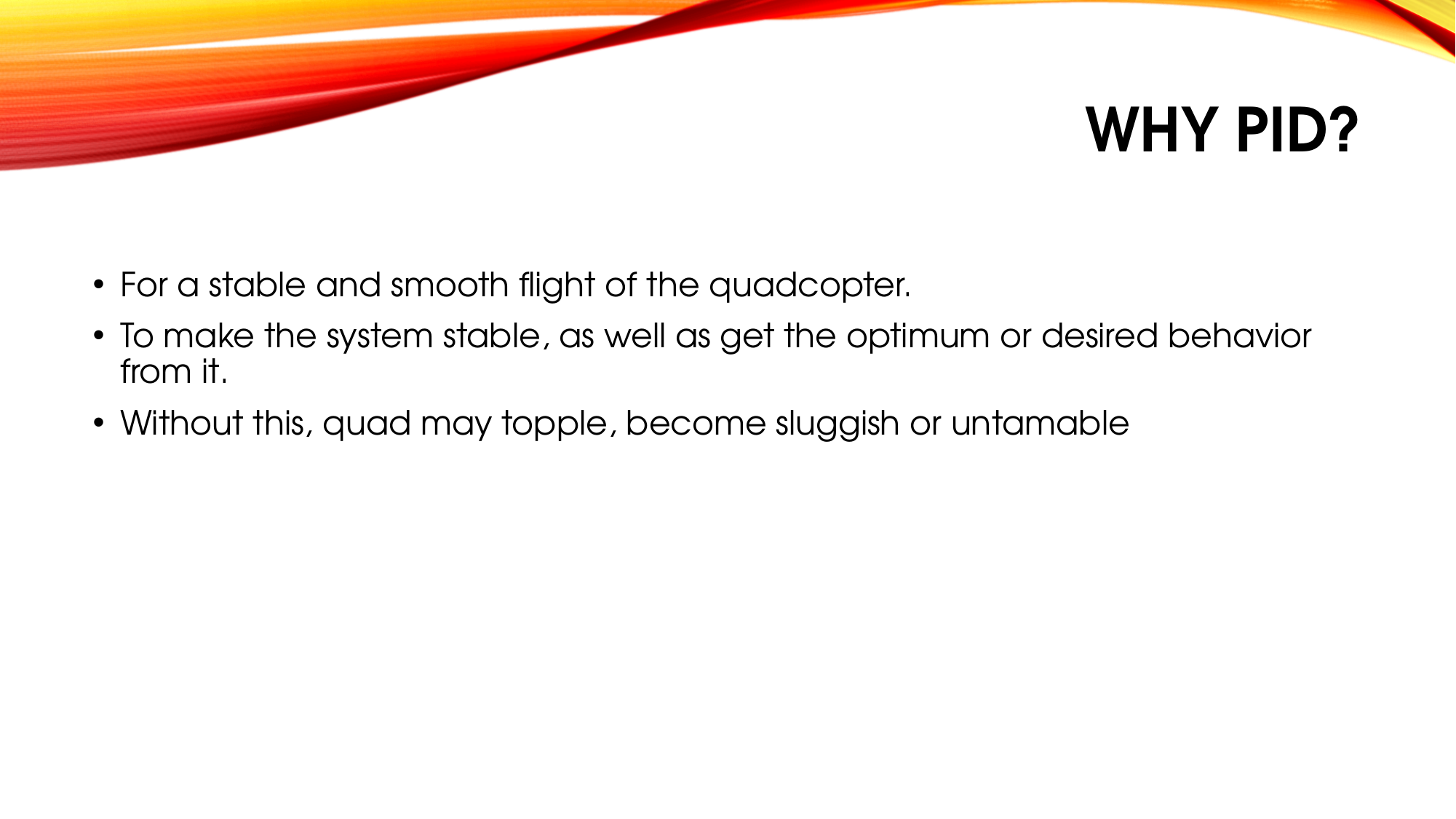

# WHY PID?
For a stable and smooth flight of the quadcopter.
To make the system stable, as well as get the optimum or desired behavior from it.
Without this, quad may topple, become sluggish or untamable